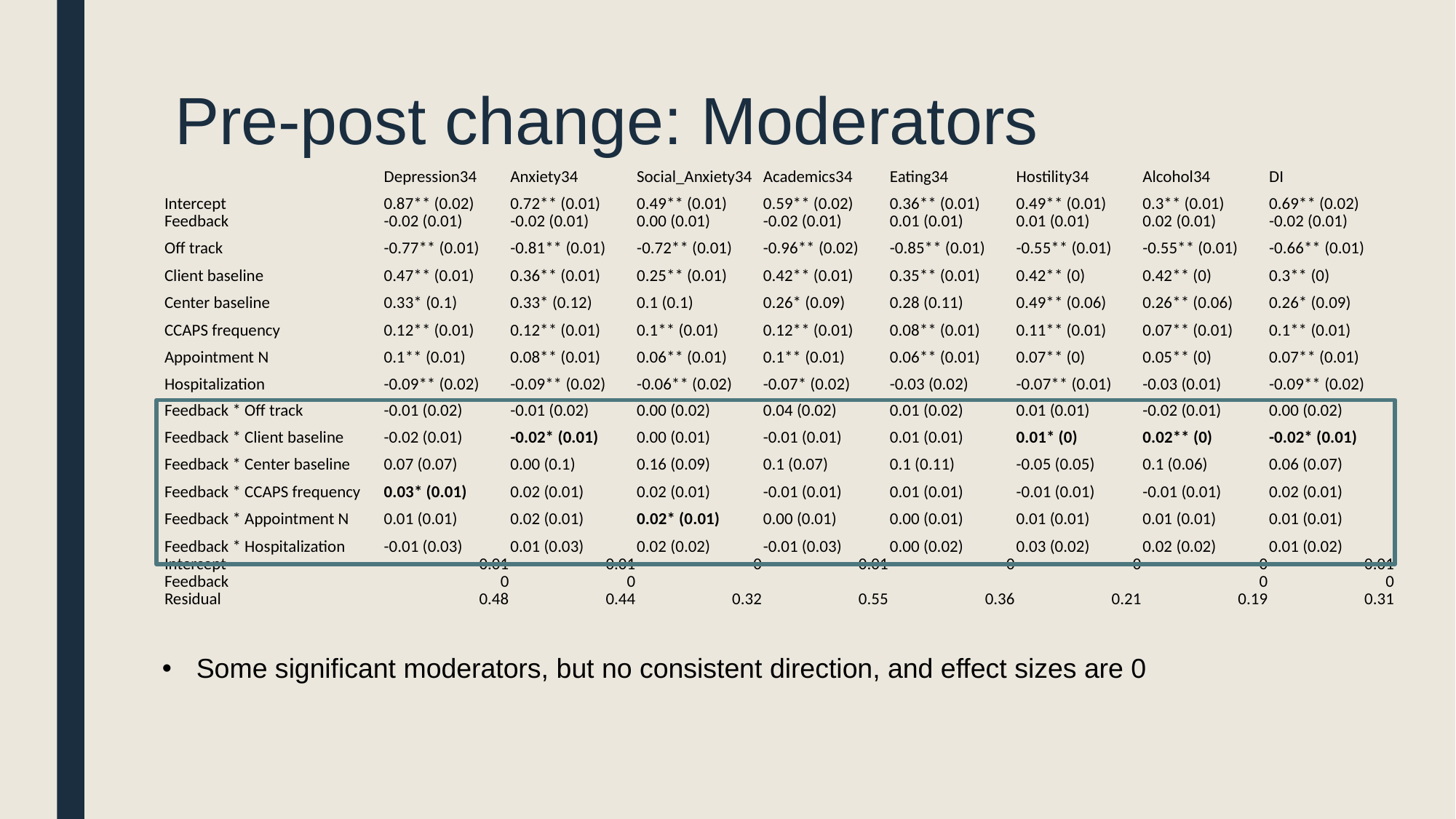

# Pre-post change: Moderators
|  | Depression34 | Anxiety34 | Social\_Anxiety34 | Academics34 | Eating34 | Hostility34 | Alcohol34 | DI |
| --- | --- | --- | --- | --- | --- | --- | --- | --- |
| Intercept | 0.87\*\* (0.02) | 0.72\*\* (0.01) | 0.49\*\* (0.01) | 0.59\*\* (0.02) | 0.36\*\* (0.01) | 0.49\*\* (0.01) | 0.3\*\* (0.01) | 0.69\*\* (0.02) |
| Feedback | -0.02 (0.01) | -0.02 (0.01) | 0.00 (0.01) | -0.02 (0.01) | 0.01 (0.01) | 0.01 (0.01) | 0.02 (0.01) | -0.02 (0.01) |
| Off track | -0.77\*\* (0.01) | -0.81\*\* (0.01) | -0.72\*\* (0.01) | -0.96\*\* (0.02) | -0.85\*\* (0.01) | -0.55\*\* (0.01) | -0.55\*\* (0.01) | -0.66\*\* (0.01) |
| Client baseline | 0.47\*\* (0.01) | 0.36\*\* (0.01) | 0.25\*\* (0.01) | 0.42\*\* (0.01) | 0.35\*\* (0.01) | 0.42\*\* (0) | 0.42\*\* (0) | 0.3\*\* (0) |
| Center baseline | 0.33\* (0.1) | 0.33\* (0.12) | 0.1 (0.1) | 0.26\* (0.09) | 0.28 (0.11) | 0.49\*\* (0.06) | 0.26\*\* (0.06) | 0.26\* (0.09) |
| CCAPS frequency | 0.12\*\* (0.01) | 0.12\*\* (0.01) | 0.1\*\* (0.01) | 0.12\*\* (0.01) | 0.08\*\* (0.01) | 0.11\*\* (0.01) | 0.07\*\* (0.01) | 0.1\*\* (0.01) |
| Appointment N | 0.1\*\* (0.01) | 0.08\*\* (0.01) | 0.06\*\* (0.01) | 0.1\*\* (0.01) | 0.06\*\* (0.01) | 0.07\*\* (0) | 0.05\*\* (0) | 0.07\*\* (0.01) |
| Hospitalization | -0.09\*\* (0.02) | -0.09\*\* (0.02) | -0.06\*\* (0.02) | -0.07\* (0.02) | -0.03 (0.02) | -0.07\*\* (0.01) | -0.03 (0.01) | -0.09\*\* (0.02) |
| Feedback \* Off track | -0.01 (0.02) | -0.01 (0.02) | 0.00 (0.02) | 0.04 (0.02) | 0.01 (0.02) | 0.01 (0.01) | -0.02 (0.01) | 0.00 (0.02) |
| Feedback \* Client baseline | -0.02 (0.01) | -0.02\* (0.01) | 0.00 (0.01) | -0.01 (0.01) | 0.01 (0.01) | 0.01\* (0) | 0.02\*\* (0) | -0.02\* (0.01) |
| Feedback \* Center baseline | 0.07 (0.07) | 0.00 (0.1) | 0.16 (0.09) | 0.1 (0.07) | 0.1 (0.11) | -0.05 (0.05) | 0.1 (0.06) | 0.06 (0.07) |
| Feedback \* CCAPS frequency | 0.03\* (0.01) | 0.02 (0.01) | 0.02 (0.01) | -0.01 (0.01) | 0.01 (0.01) | -0.01 (0.01) | -0.01 (0.01) | 0.02 (0.01) |
| Feedback \* Appointment N | 0.01 (0.01) | 0.02 (0.01) | 0.02\* (0.01) | 0.00 (0.01) | 0.00 (0.01) | 0.01 (0.01) | 0.01 (0.01) | 0.01 (0.01) |
| Feedback \* Hospitalization | -0.01 (0.03) | 0.01 (0.03) | 0.02 (0.02) | -0.01 (0.03) | 0.00 (0.02) | 0.03 (0.02) | 0.02 (0.02) | 0.01 (0.02) |
| Intercept | 0.01 | 0.01 | 0 | 0.01 | 0 | 0 | 0 | 0.01 |
| Feedback | 0 | 0 |  |  |  |  | 0 | 0 |
| Residual | 0.48 | 0.44 | 0.32 | 0.55 | 0.36 | 0.21 | 0.19 | 0.31 |

Some significant moderators, but no consistent direction, and effect sizes are 0